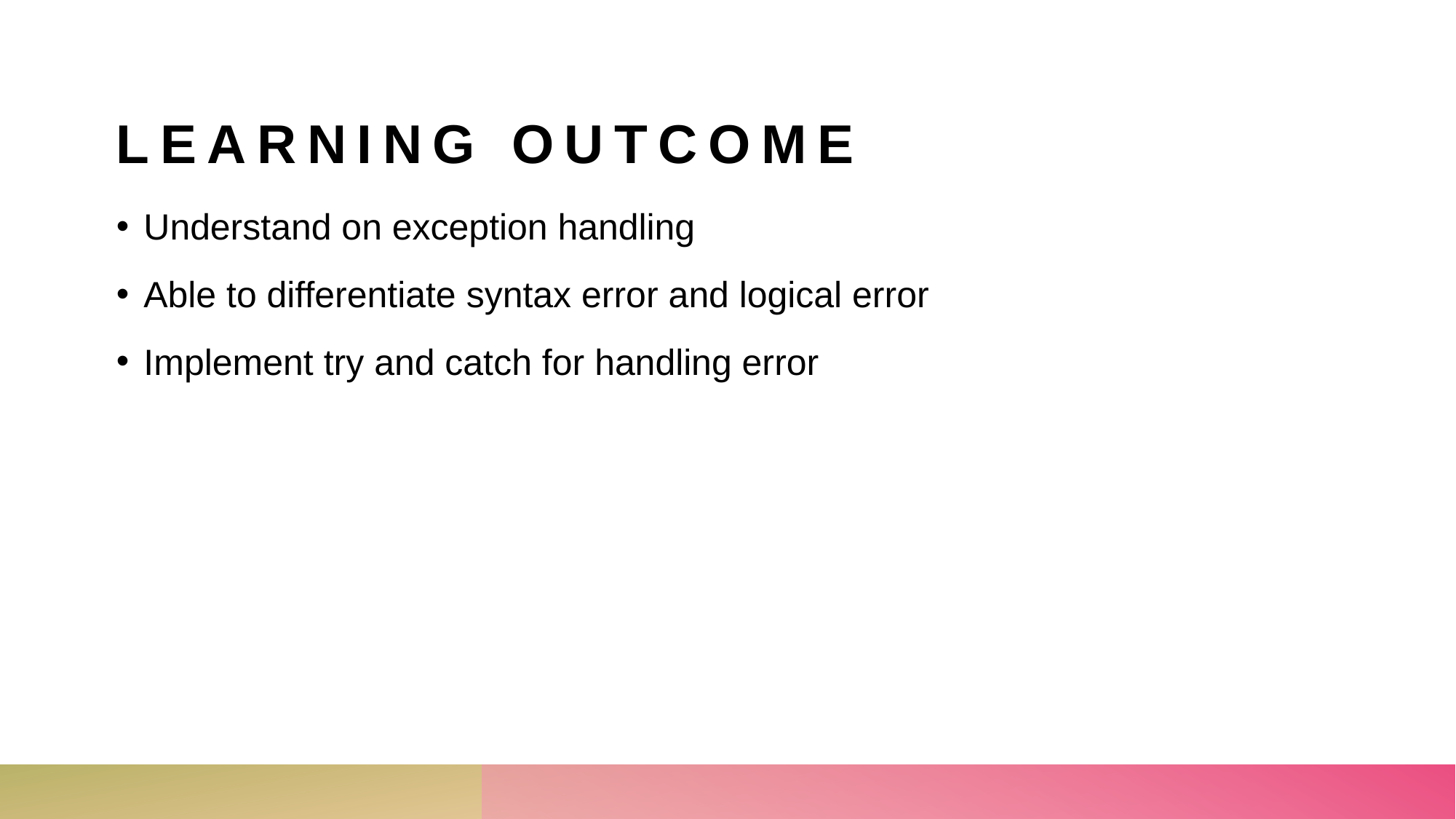

# Learning outcome
Understand on exception handling
Able to differentiate syntax error and logical error
Implement try and catch for handling error